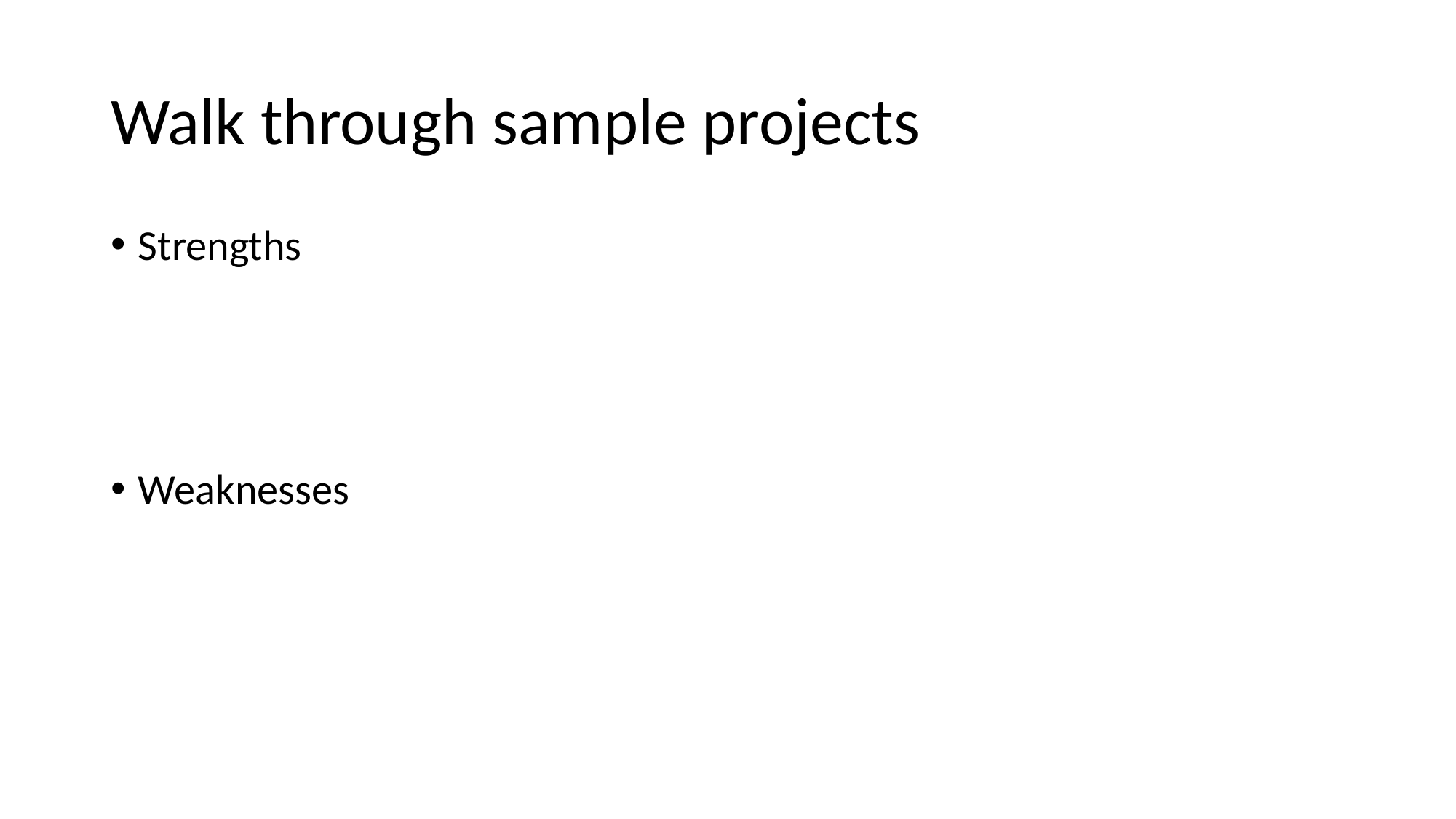

# Walk through sample projects
Strengths

Weaknesses